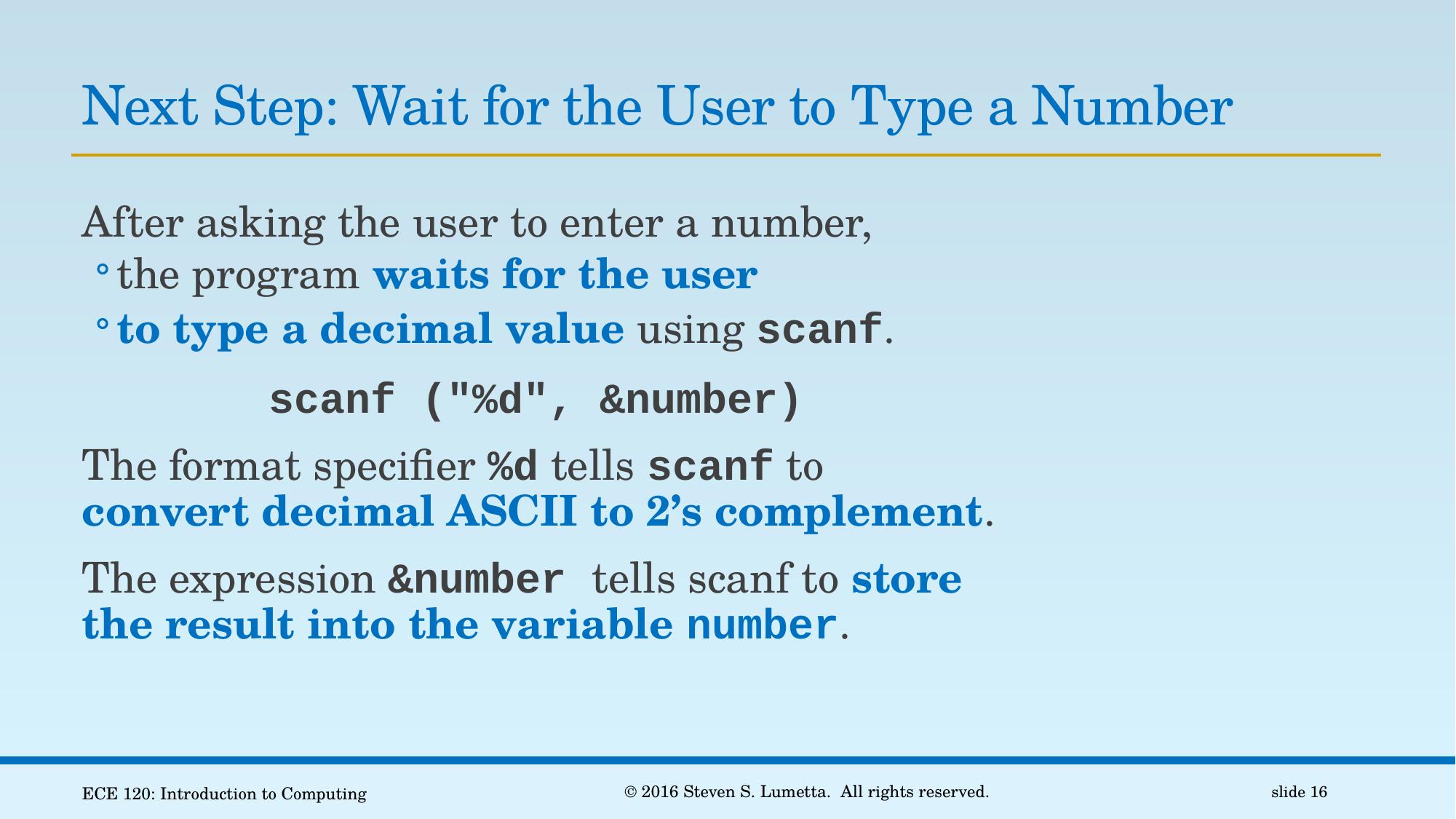

# Next Step: Wait for the User to Type a Number
After asking the user to enter a number,
the program waits for the user
to type a decimal value using scanf.
scanf ("%d", &number)
The format specifier %d tells scanf to convert decimal ASCII to 2’s complement.
The expression &number tells scanf to store the result into the variable number.
ECE 120: Introduction to Computing
© 2016 Steven S. Lumetta.  All rights reserved.
slide 16